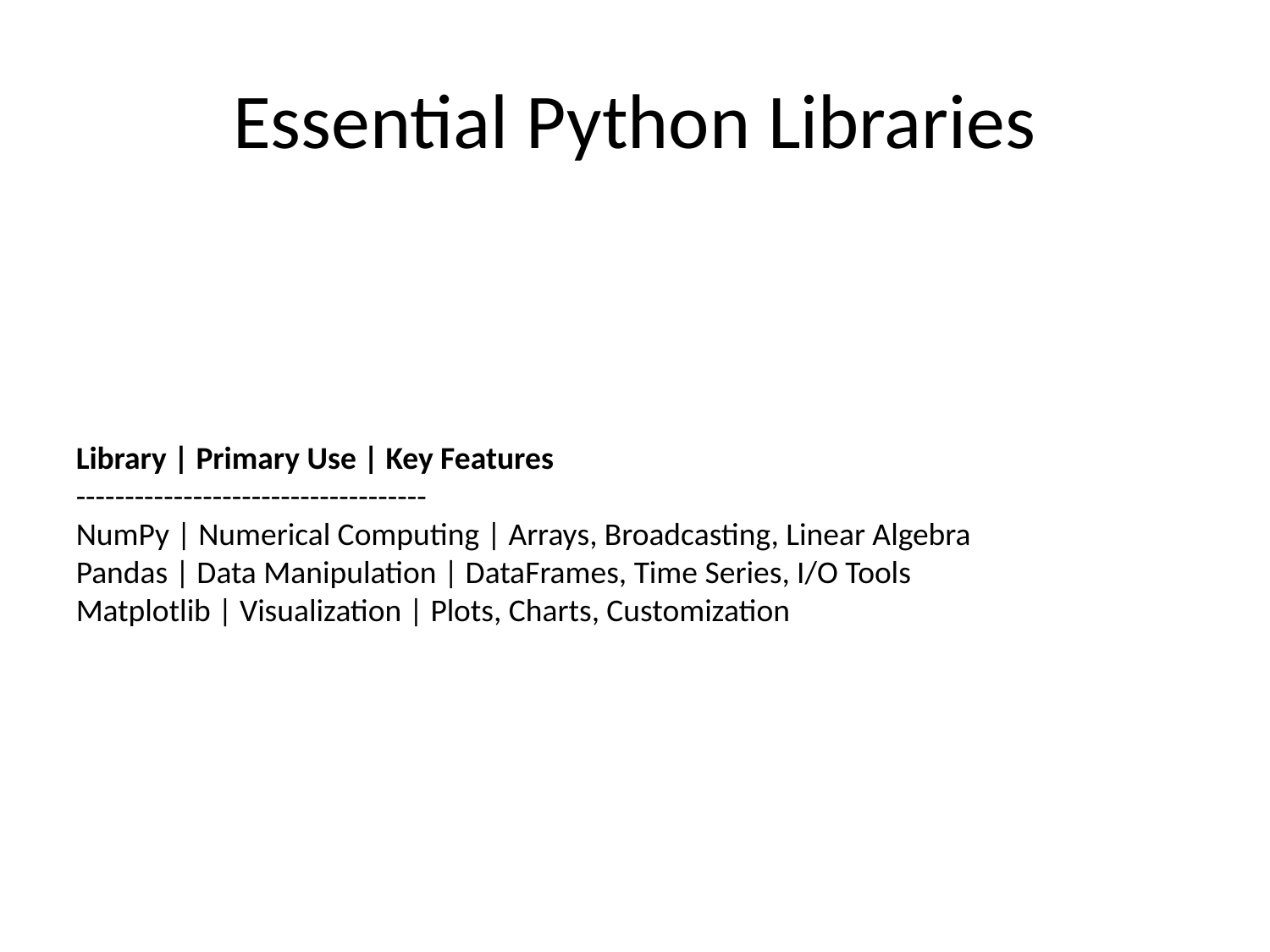

# Essential Python Libraries

Library | Primary Use | Key Features
------------------------------------
NumPy | Numerical Computing | Arrays, Broadcasting, Linear Algebra
Pandas | Data Manipulation | DataFrames, Time Series, I/O Tools
Matplotlib | Visualization | Plots, Charts, Customization